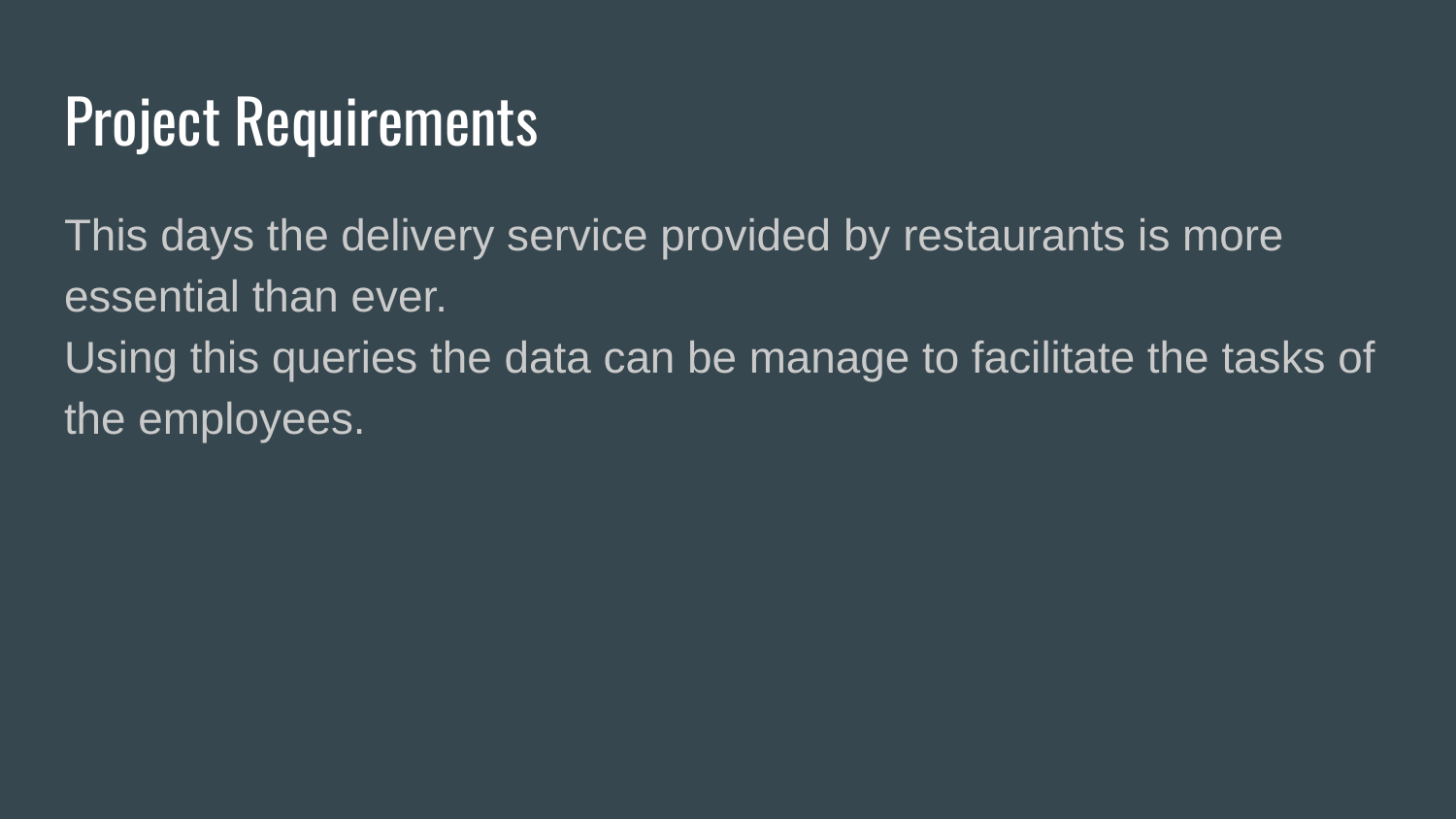

# Project Requirements
This days the delivery service provided by restaurants is more essential than ever.
Using this queries the data can be manage to facilitate the tasks of the employees.